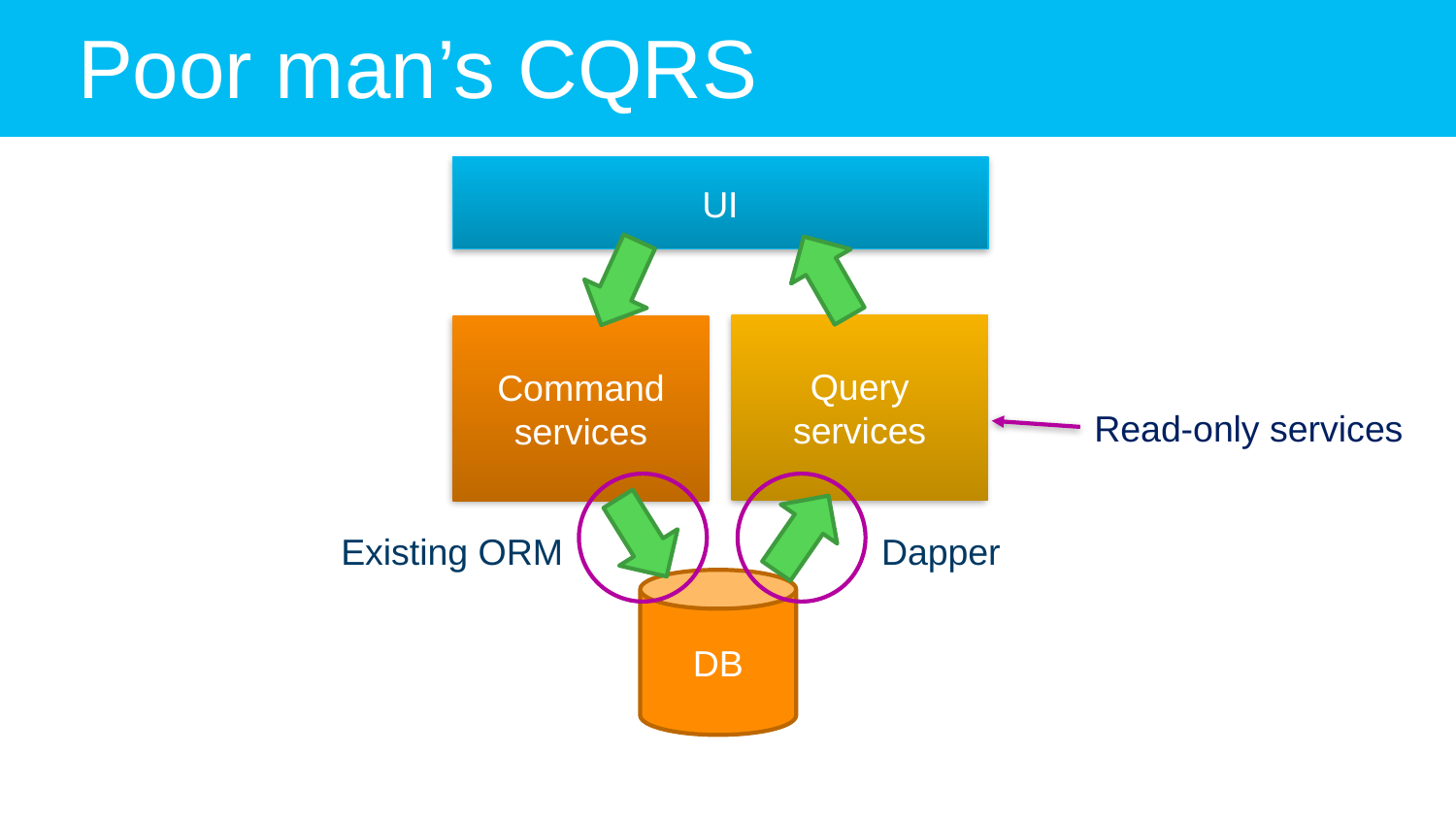

# Poor man’s CQRS
UI

Query services
Command services
Read-only services

Dapper
Existing ORM
DB